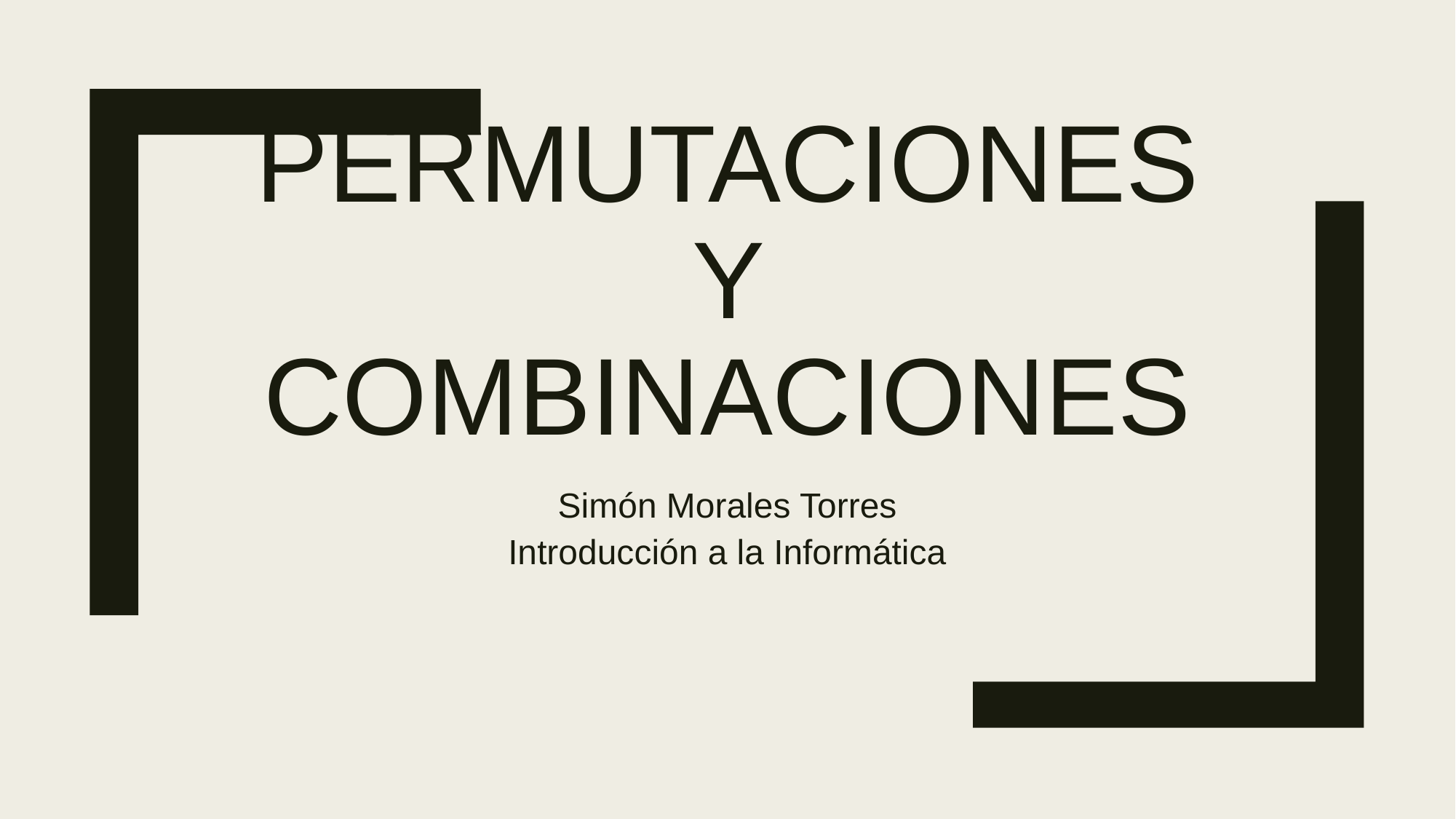

# Permutaciones y combinaciones
Simón Morales Torres
Introducción a la Informática